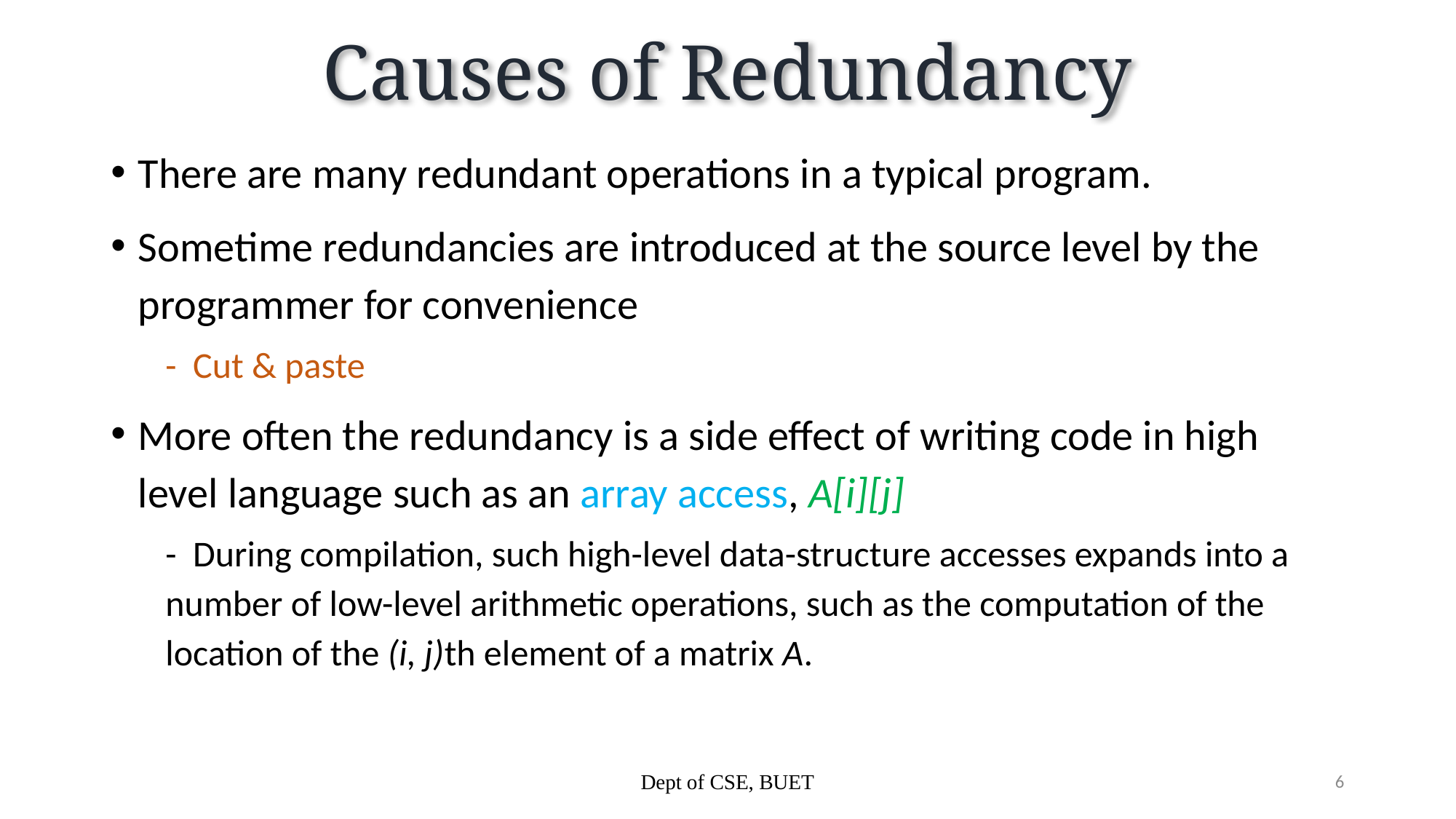

# Causes of Redundancy
There are many redundant operations in a typical program.
Sometime redundancies are introduced at the source level by the programmer for convenience
-  Cut & paste
More often the redundancy is a side effect of writing code in high level language such as an array access, A[i][j]
-  During compilation, such high-level data-structure accesses expands into a number of low-level arithmetic operations, such as the computation of the location of the (i, j)th element of a matrix A.
Dept of CSE, BUET
6